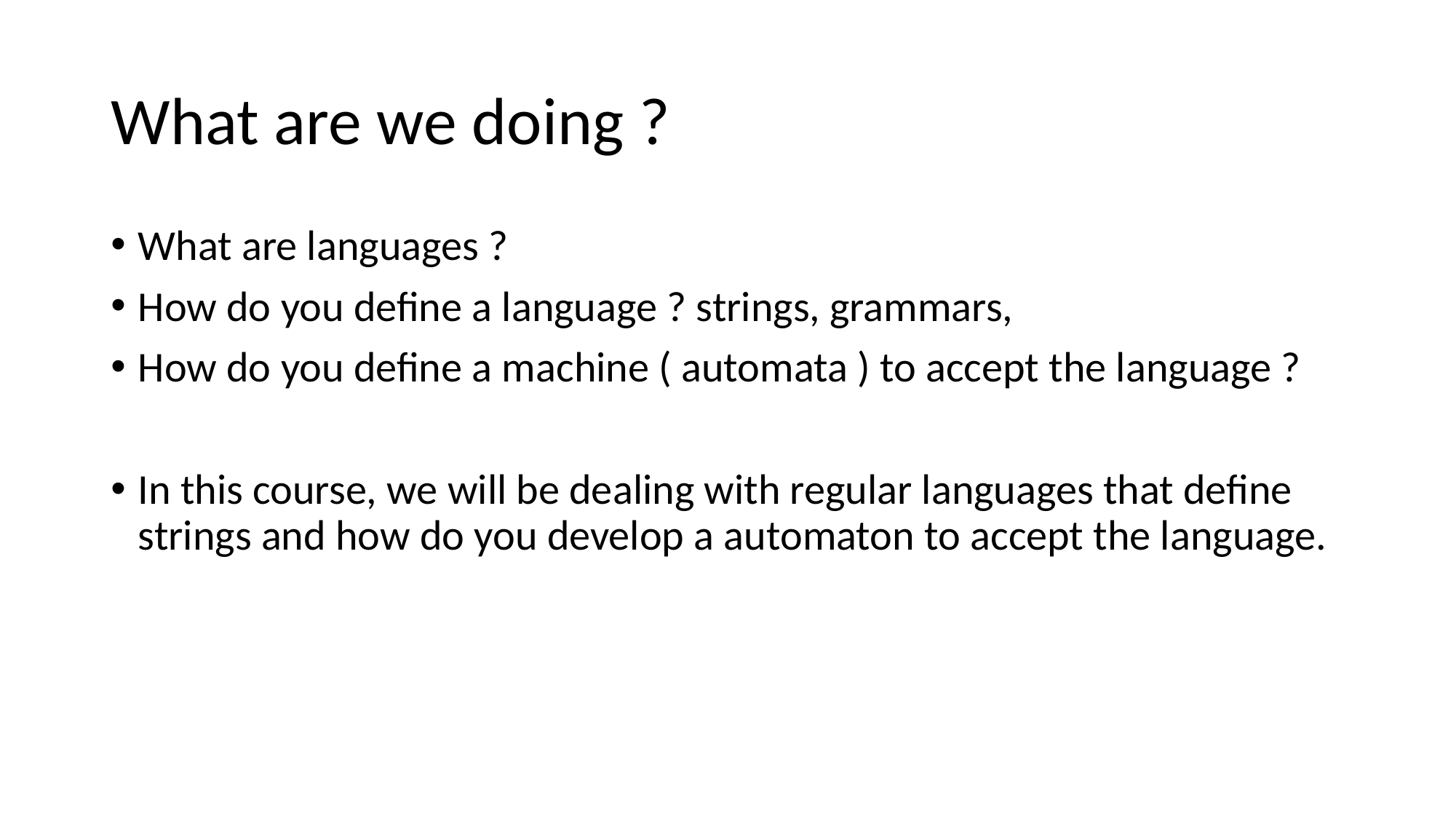

# What are we doing ?
What are languages ?
How do you define a language ? strings, grammars,
How do you define a machine ( automata ) to accept the language ?

In this course, we will be dealing with regular languages that define strings and how do you develop a automaton to accept the language.